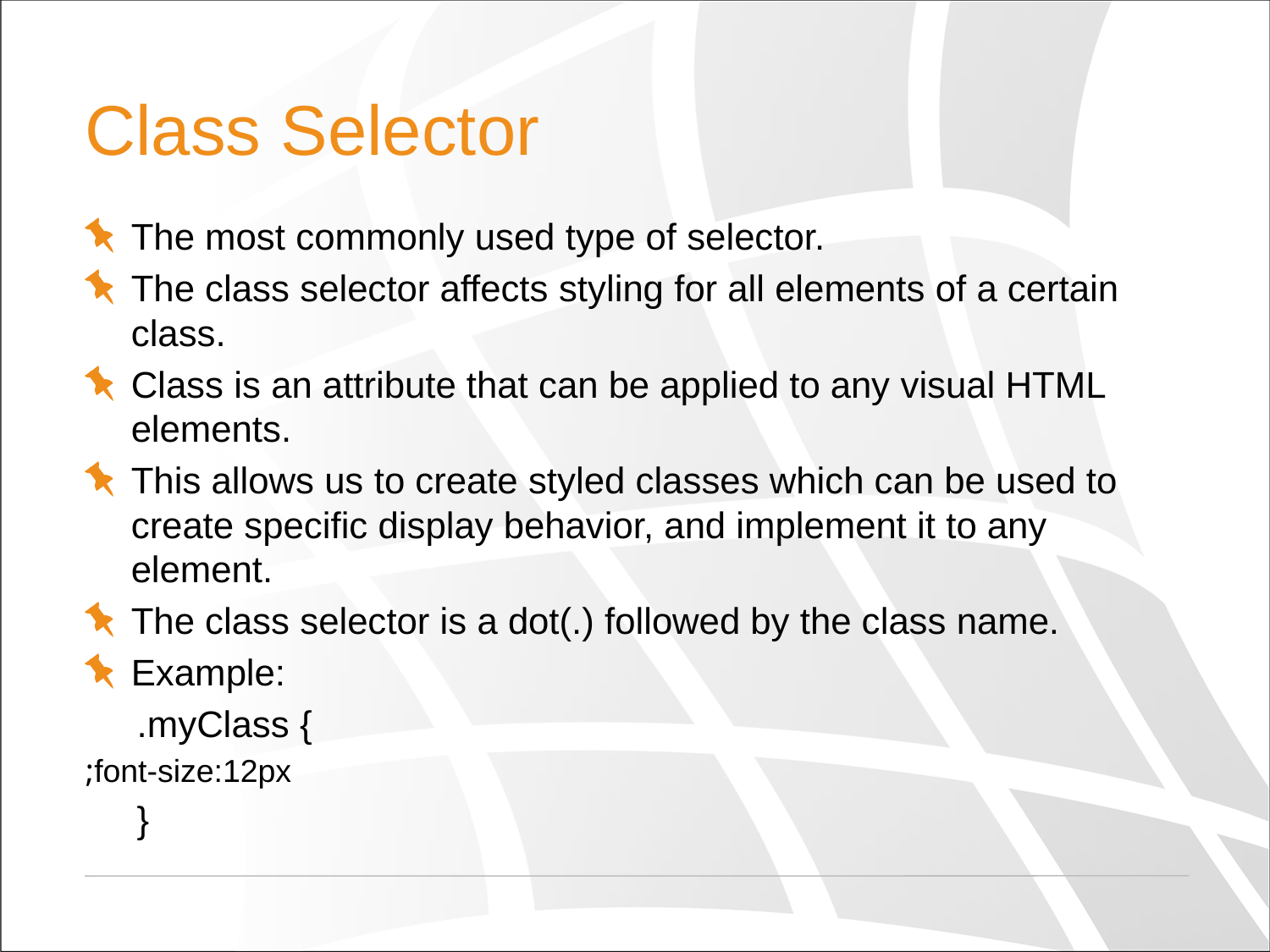

# Class Selector
The most commonly used type of selector.
The class selector affects styling for all elements of a certain class.
Class is an attribute that can be applied to any visual HTML elements.
This allows us to create styled classes which can be used to create specific display behavior, and implement it to any element.
The class selector is a dot(.) followed by the class name.
Example:
     .myClass {
	font-size:12px;
     }